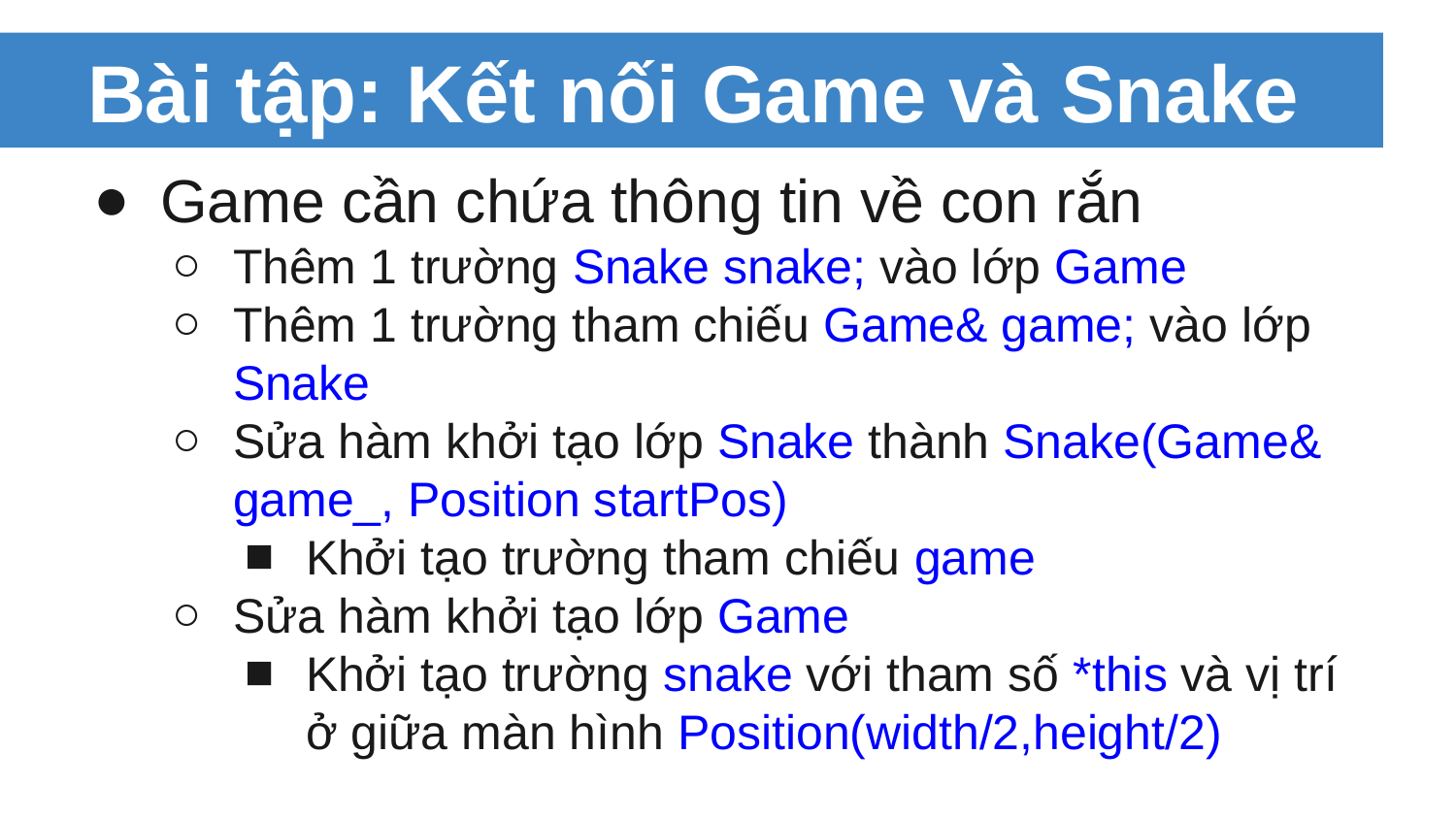

# Bài tập: Kết nối Game và Snake
Game cần chứa thông tin về con rắn
Thêm 1 trường Snake snake; vào lớp Game
Thêm 1 trường tham chiếu Game& game; vào lớp Snake
Sửa hàm khởi tạo lớp Snake thành Snake(Game& game_, Position startPos)
Khởi tạo trường tham chiếu game
Sửa hàm khởi tạo lớp Game
Khởi tạo trường snake với tham số *this và vị trí ở giữa màn hình Position(width/2,height/2)